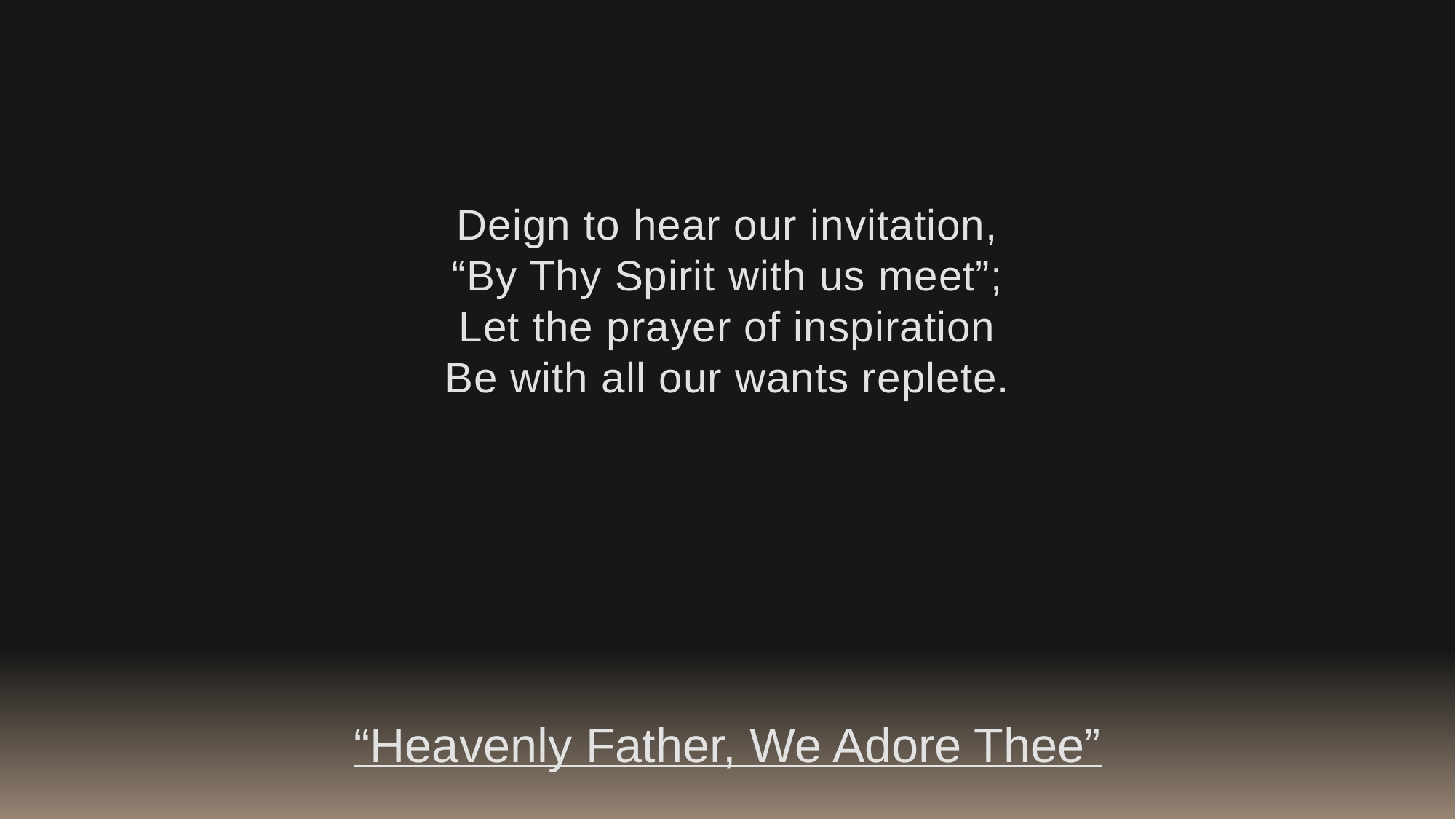

Deign to hear our invitation,
“By Thy Spirit with us meet”;
Let the prayer of inspiration
Be with all our wants replete.

“Heavenly Father, We Adore Thee”